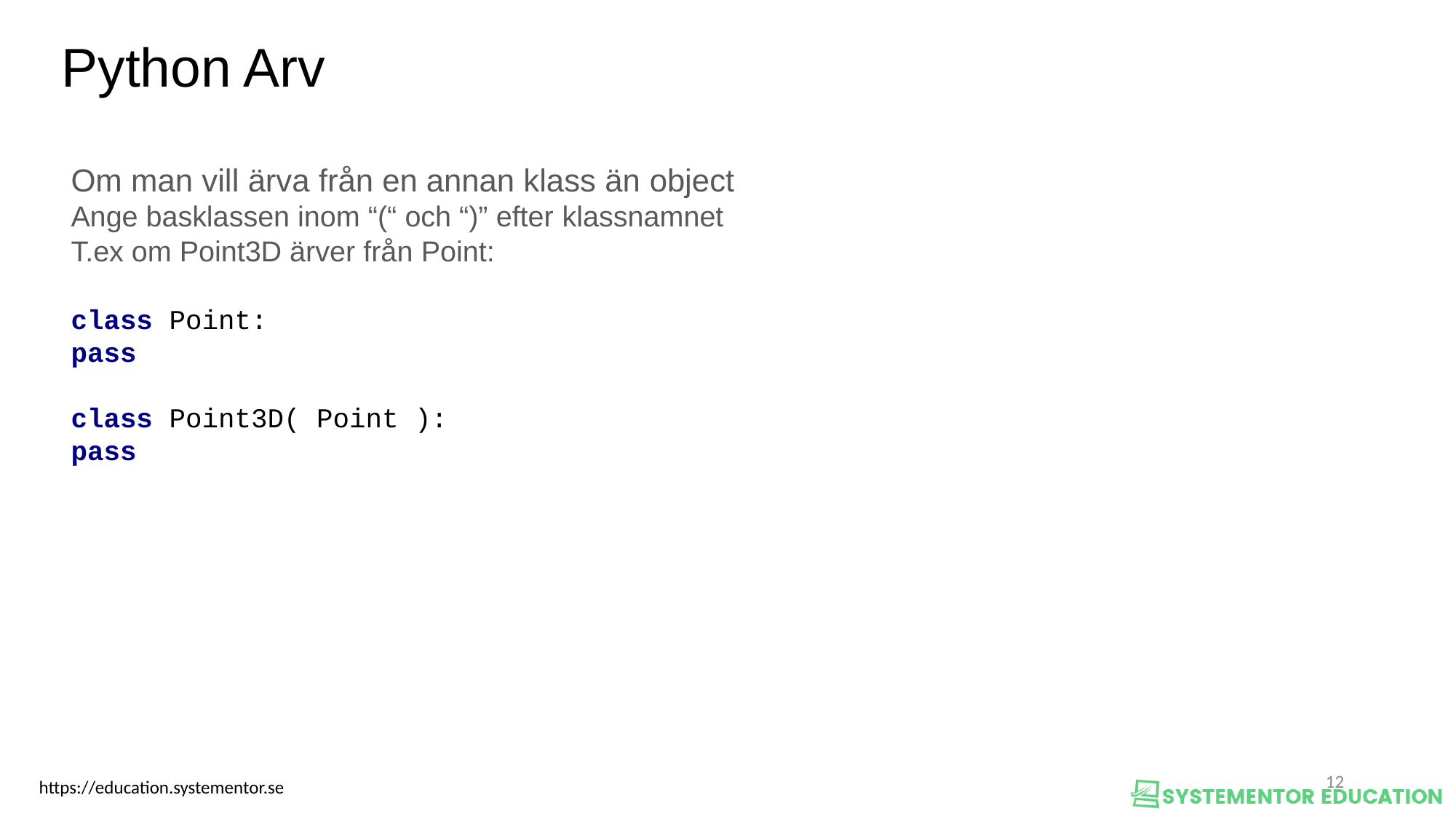

Python Arv
Om man vill ärva från en annan klass än object
Ange basklassen inom “(“ och “)” efter klassnamnet
T.ex om Point3D ärver från Point:

class Point:
pass

class Point3D( Point ):
pass
12